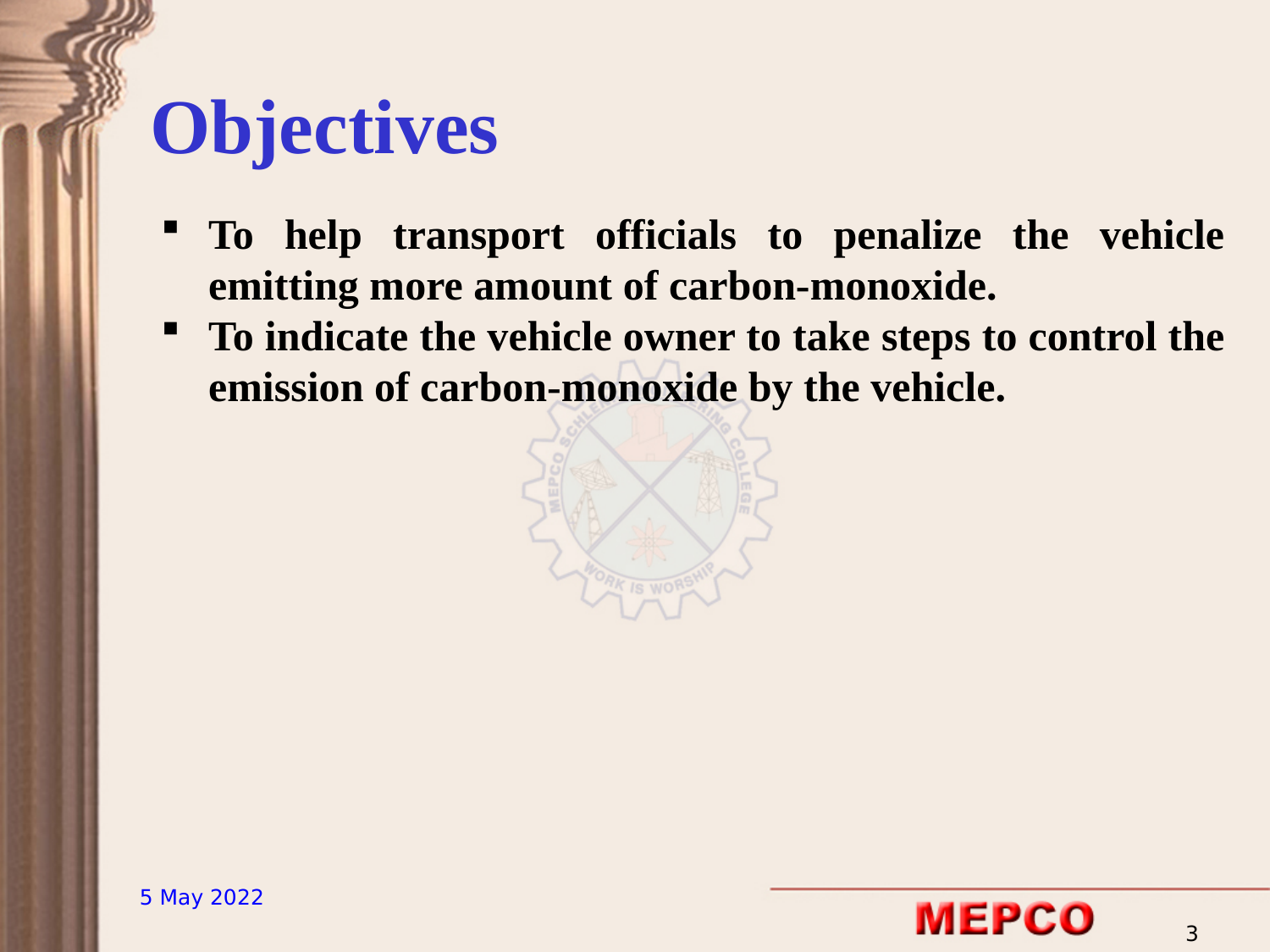

Objectives
To help transport officials to penalize the vehicle emitting more amount of carbon-monoxide.
To indicate the vehicle owner to take steps to control the emission of carbon-monoxide by the vehicle.